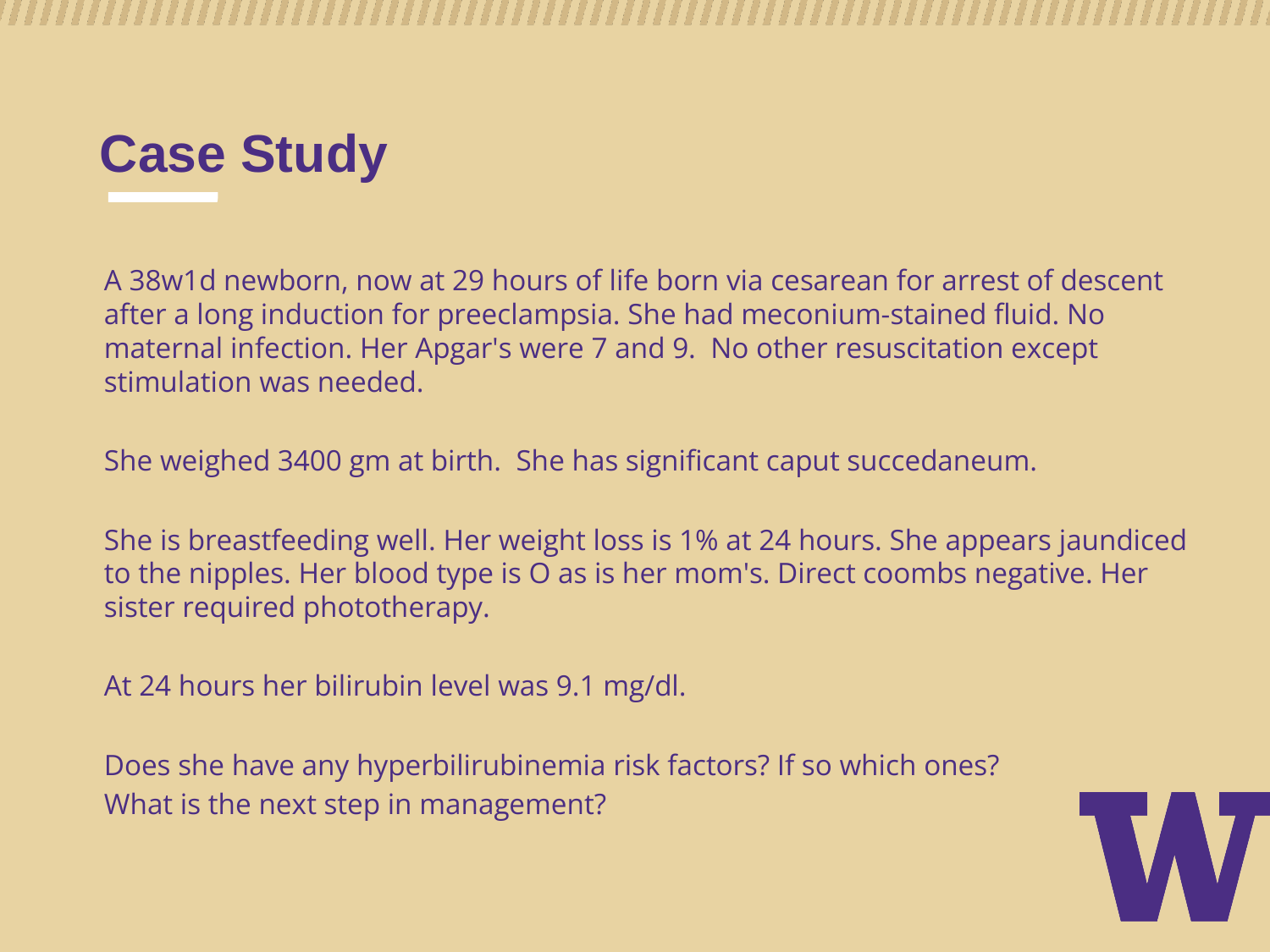

# Case Study
A 38w1d newborn, now at 29 hours of life born via cesarean for arrest of descent after a long induction for preeclampsia. She had meconium-stained fluid. No maternal infection. Her Apgar's were 7 and 9.  No other resuscitation except stimulation was needed.

She weighed 3400 gm at birth.  She has significant caput succedaneum.

She is breastfeeding well. Her weight loss is 1% at 24 hours. She appears jaundiced to the nipples. Her blood type is O as is her mom's. Direct coombs negative. Her sister required phototherapy.

At 24 hours her bilirubin level was 9.1 mg/dl.

Does she have any hyperbilirubinemia risk factors? If so which ones?
What is the next step in management?